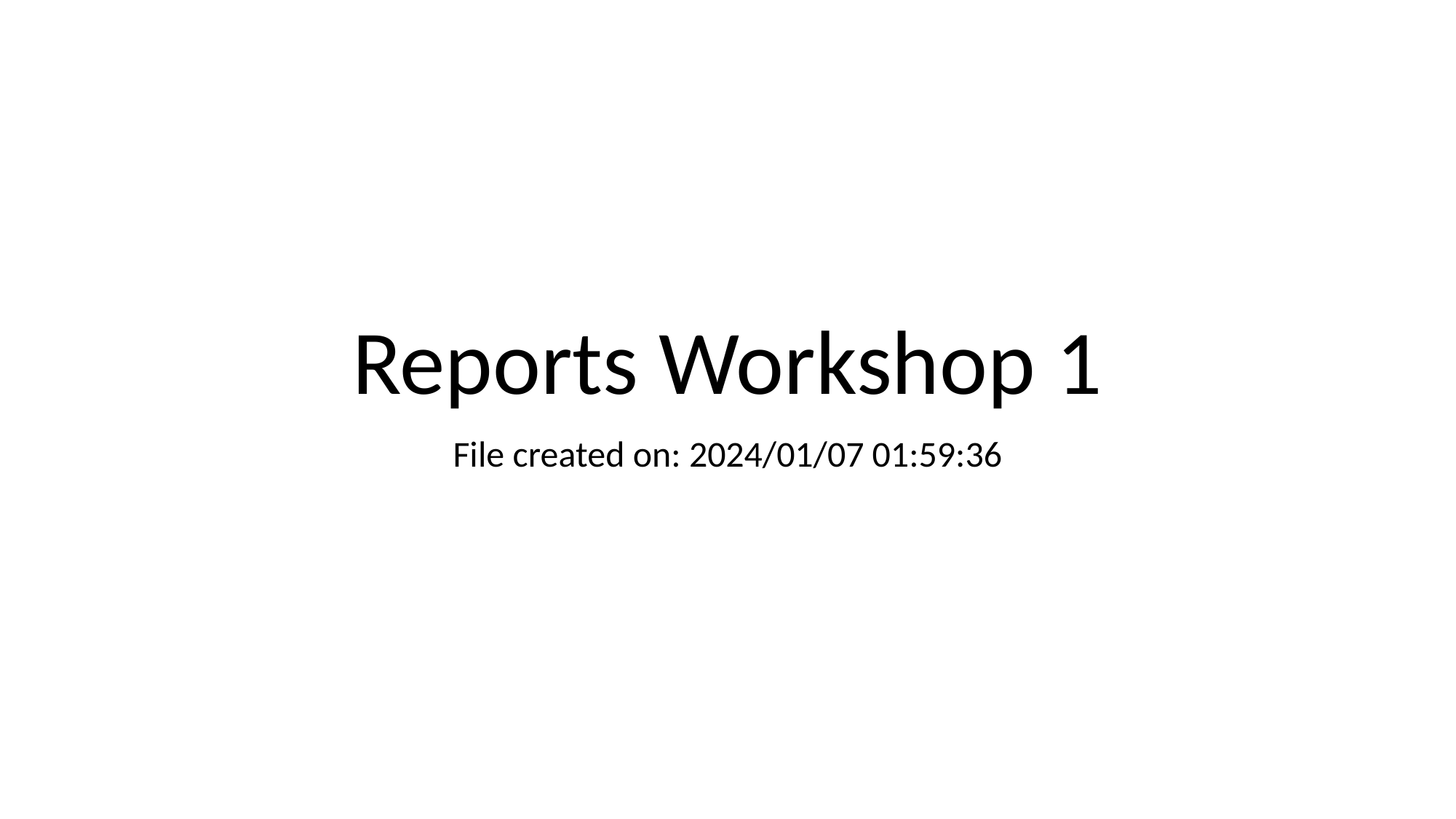

# Reports Workshop 1
File created on: 2024/01/07 01:59:36